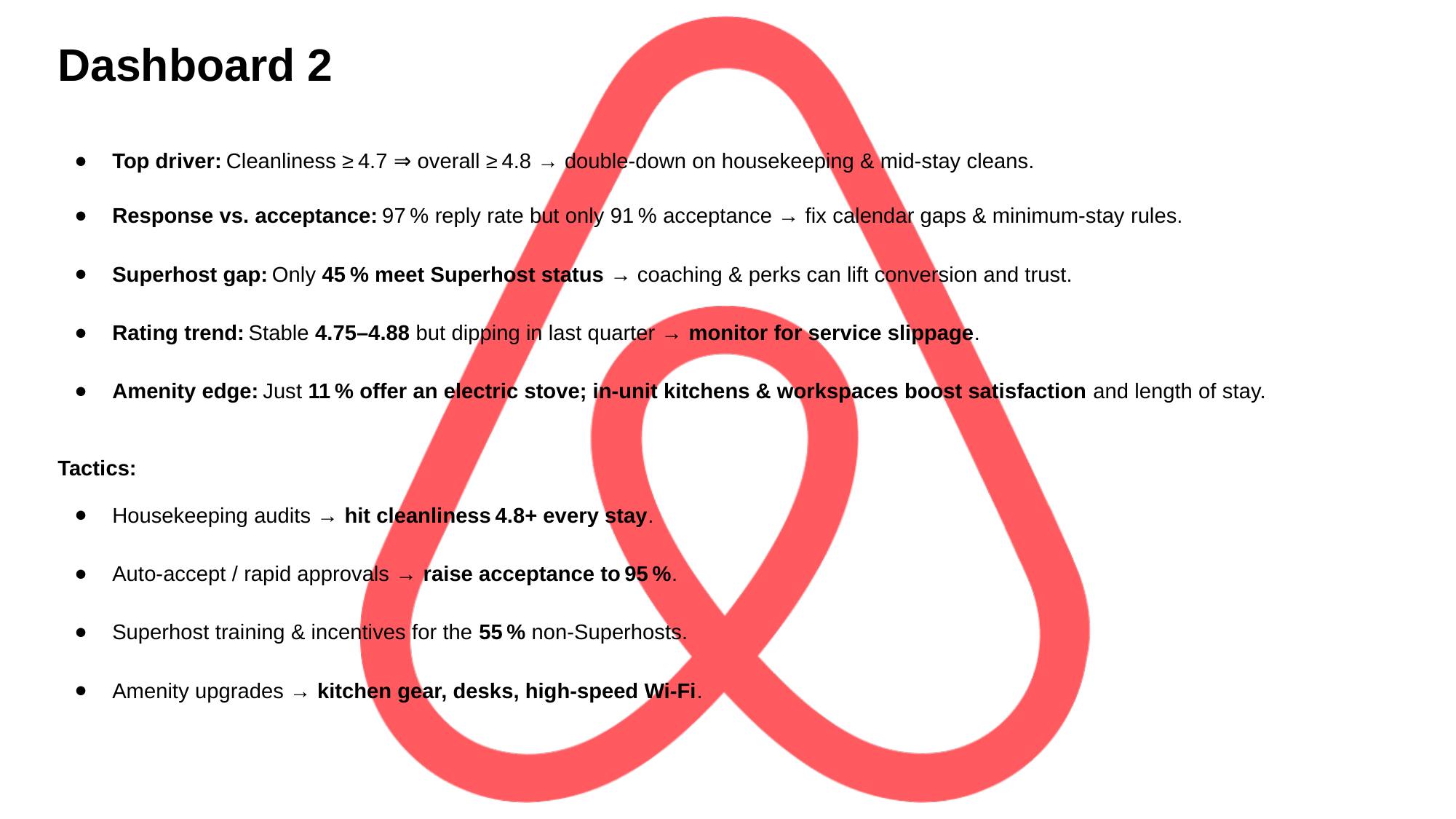

Dashboard 2
Top driver: Cleanliness ≥ 4.7 ⇒ overall ≥ 4.8 → double‑down on housekeeping & mid‑stay cleans.
Response vs. acceptance: 97 % reply rate but only 91 % acceptance → fix calendar gaps & minimum‑stay rules.
Superhost gap: Only 45 % meet Superhost status → coaching & perks can lift conversion and trust.
Rating trend: Stable 4.75–4.88 but dipping in last quarter → monitor for service slippage.
Amenity edge: Just 11 % offer an electric stove; in‑unit kitchens & workspaces boost satisfaction and length of stay.
Tactics:
Housekeeping audits → hit cleanliness 4.8+ every stay.
Auto‑accept / rapid approvals → raise acceptance to 95 %.
Superhost training & incentives for the 55 % non‑Superhosts.
Amenity upgrades → kitchen gear, desks, high‑speed Wi‑Fi.